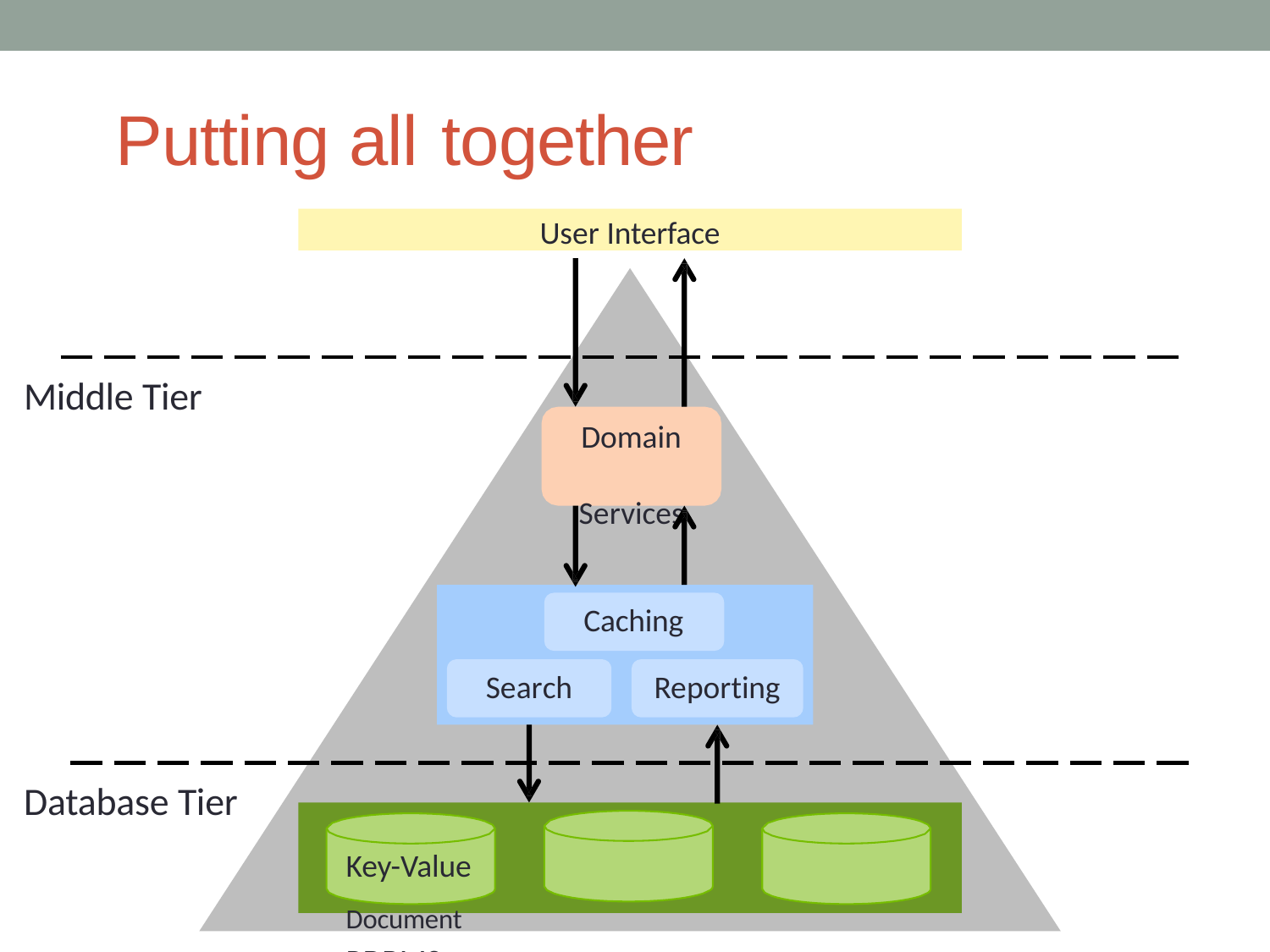

# Putting all together
User Interface

Middle Tier

Domain  Services

Caching

Search
Reporting

Database Tier
Key-Value	Document	RDBMS